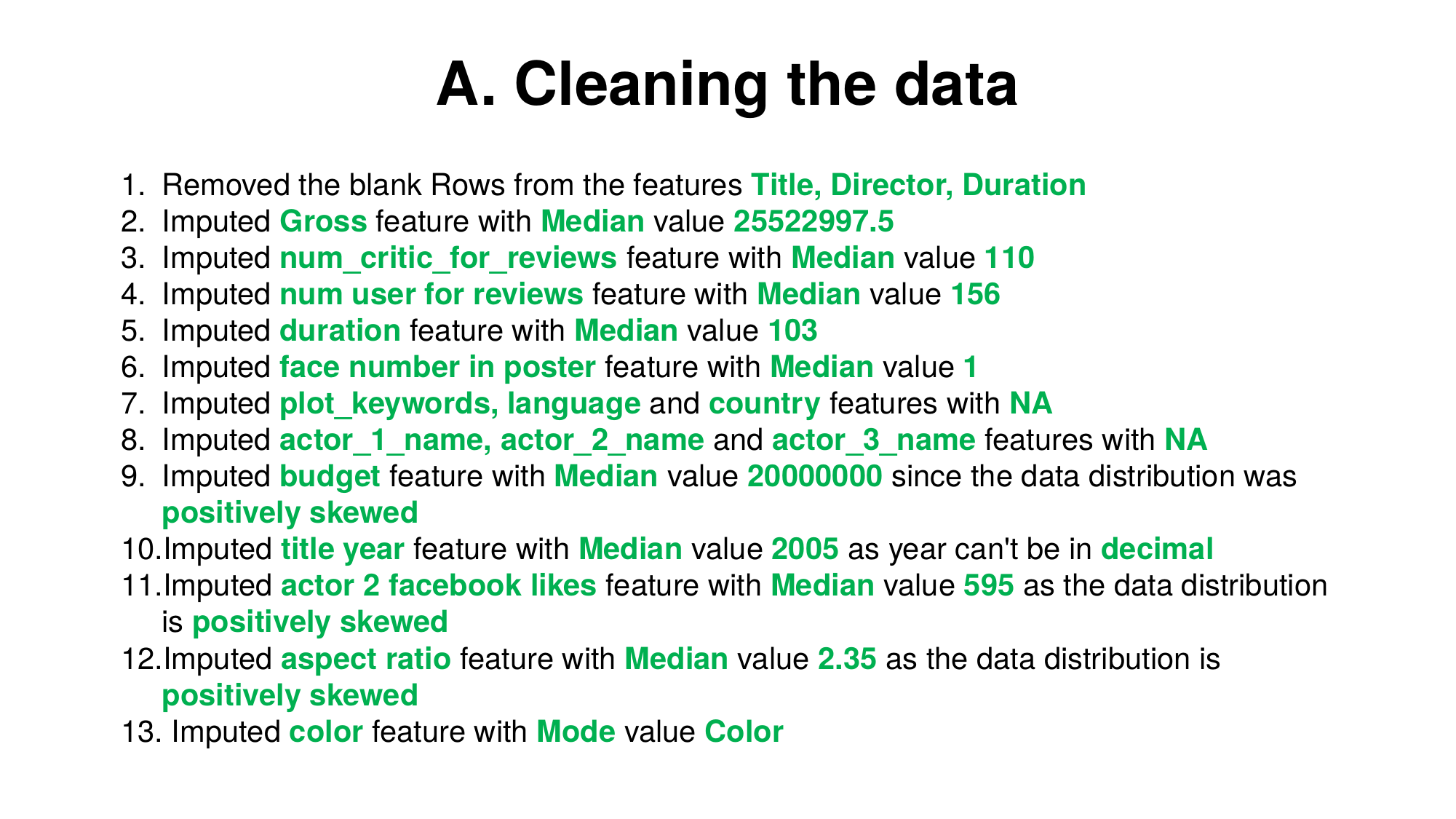

A. Cleaning the data
Removed the blank Rows from the features Title, Director, Duration
Imputed Gross feature with Median value 25522997.5
Imputed num_critic_for_reviews feature with Median value 110
Imputed num user for reviews feature with Median value 156
Imputed duration feature with Median value 103
Imputed face number in poster feature with Median value 1
Imputed plot_keywords, language and country features with NA
Imputed actor_1_name, actor_2_name and actor_3_name features with NA
Imputed budget feature with Median value 20000000 since the data distribution was positively skewed
Imputed title year feature with Median value 2005 as year can't be in decimal
Imputed actor 2 facebook likes feature with Median value 595 as the data distribution is positively skewed
Imputed aspect ratio feature with Median value 2.35 as the data distribution is positively skewed
 Imputed color feature with Mode value Color